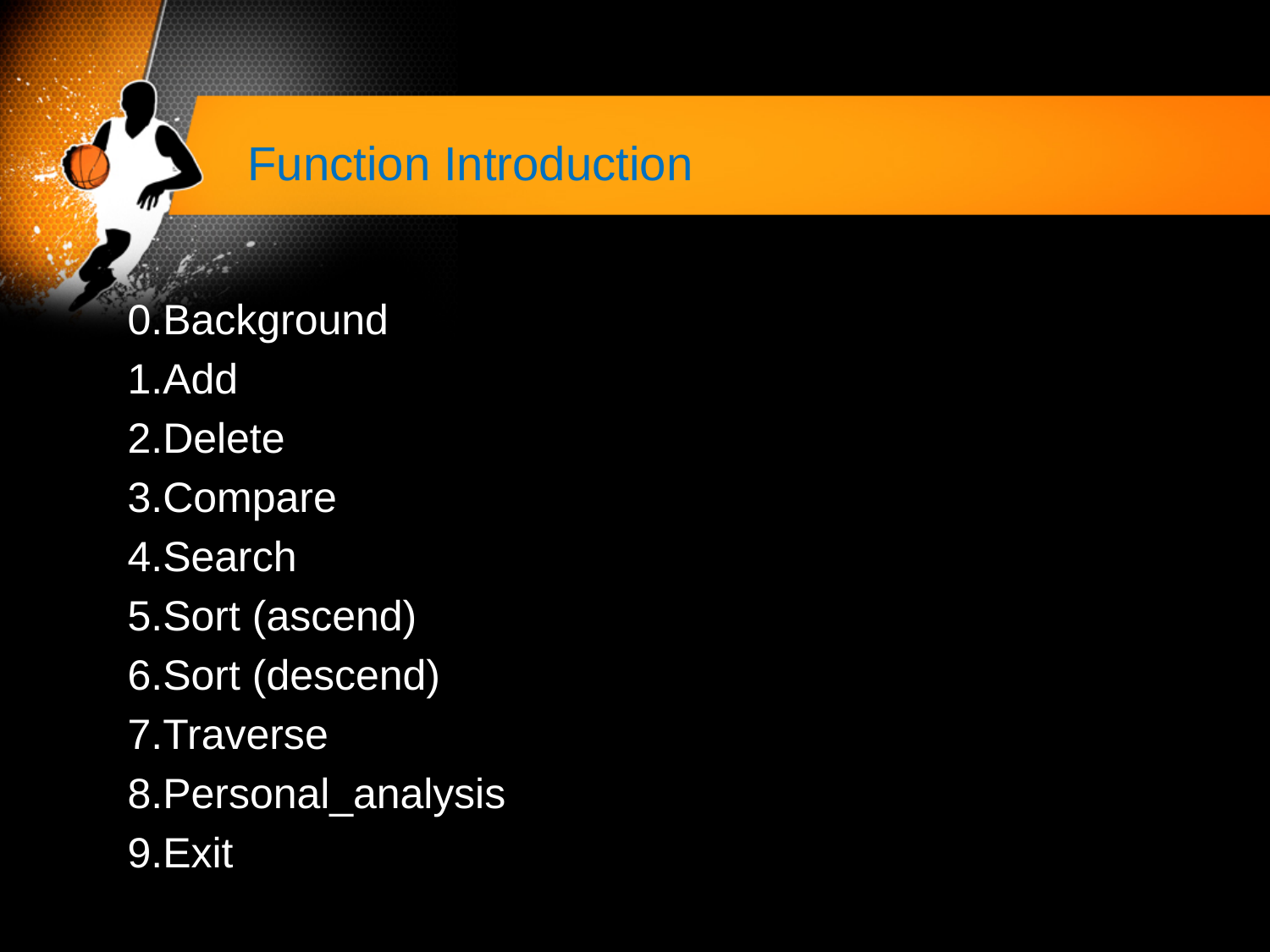

# Function Introduction
0.Background
1.Add
2.Delete
3.Compare
4.Search
5.Sort (ascend)
6.Sort (descend)
7.Traverse
8.Personal_analysis
9.Exit